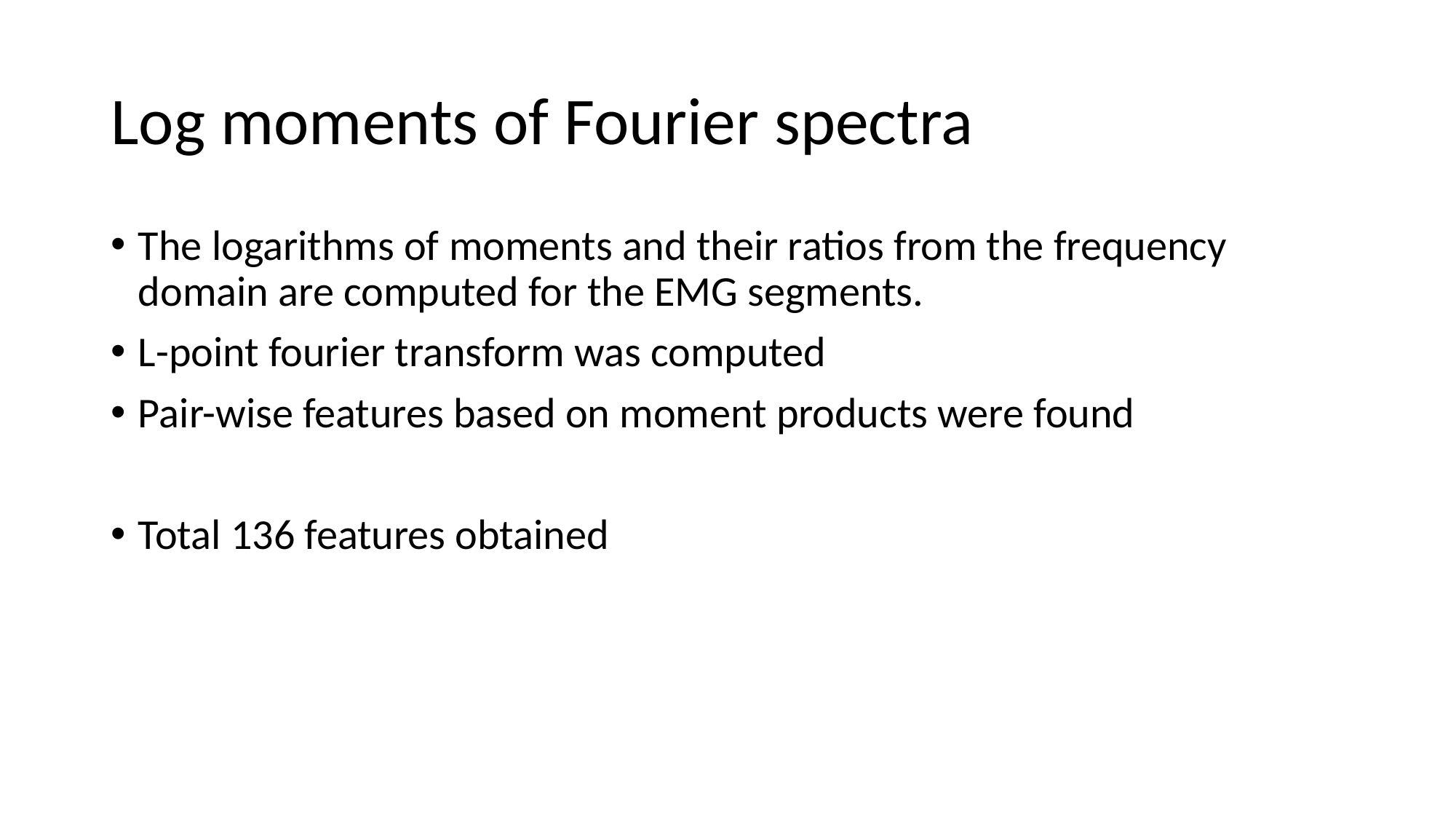

# Log moments of Fourier spectra
The logarithms of moments and their ratios from the frequency domain are computed for the EMG segments.
L-point fourier transform was computed
Pair-wise features based on moment products were found

Total 136 features obtained